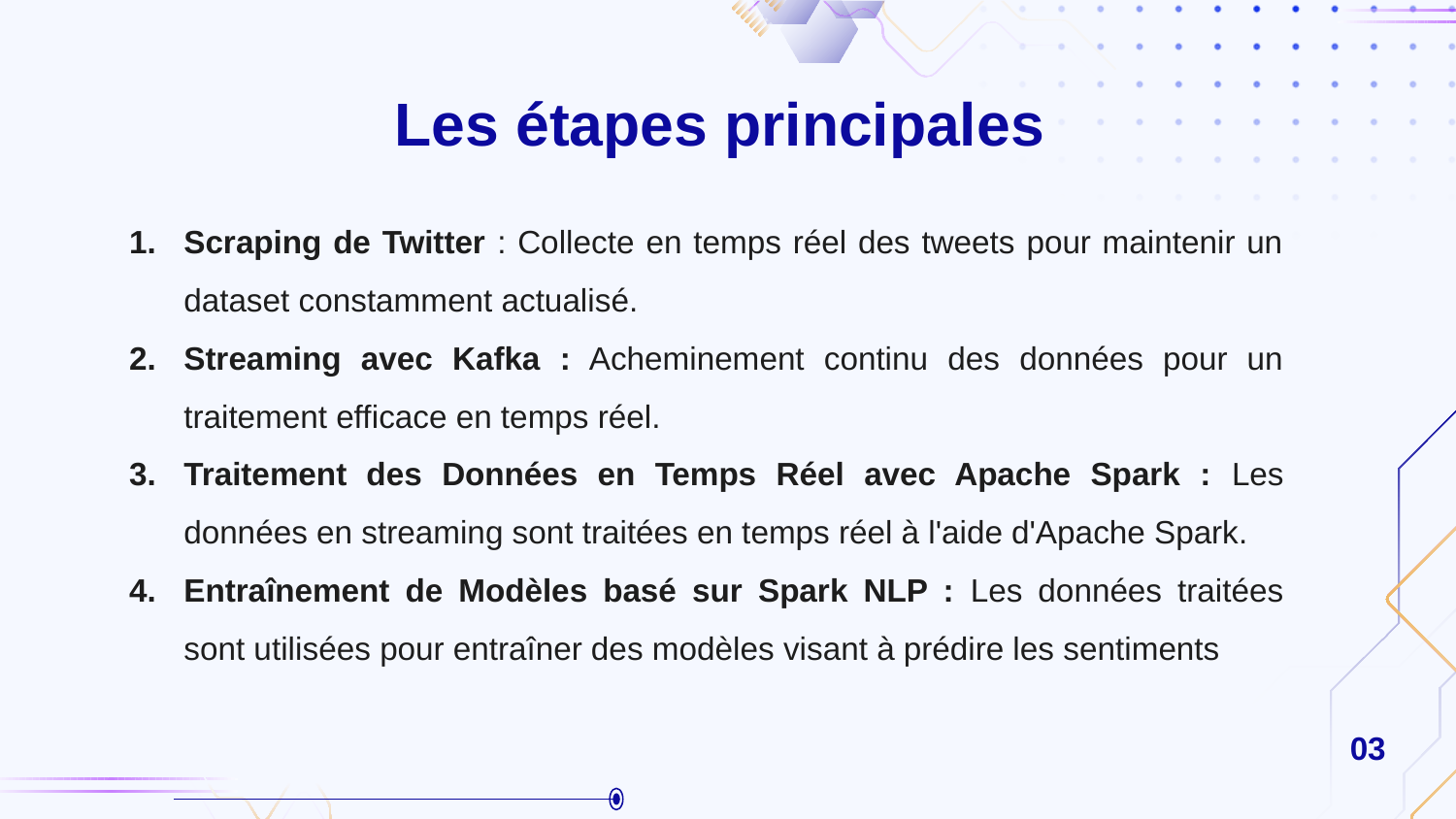

# Les étapes principales
Scraping de Twitter : Collecte en temps réel des tweets pour maintenir un dataset constamment actualisé.
Streaming avec Kafka : Acheminement continu des données pour un traitement efficace en temps réel.
Traitement des Données en Temps Réel avec Apache Spark : Les données en streaming sont traitées en temps réel à l'aide d'Apache Spark.
Entraînement de Modèles basé sur Spark NLP : Les données traitées sont utilisées pour entraîner des modèles visant à prédire les sentiments

03